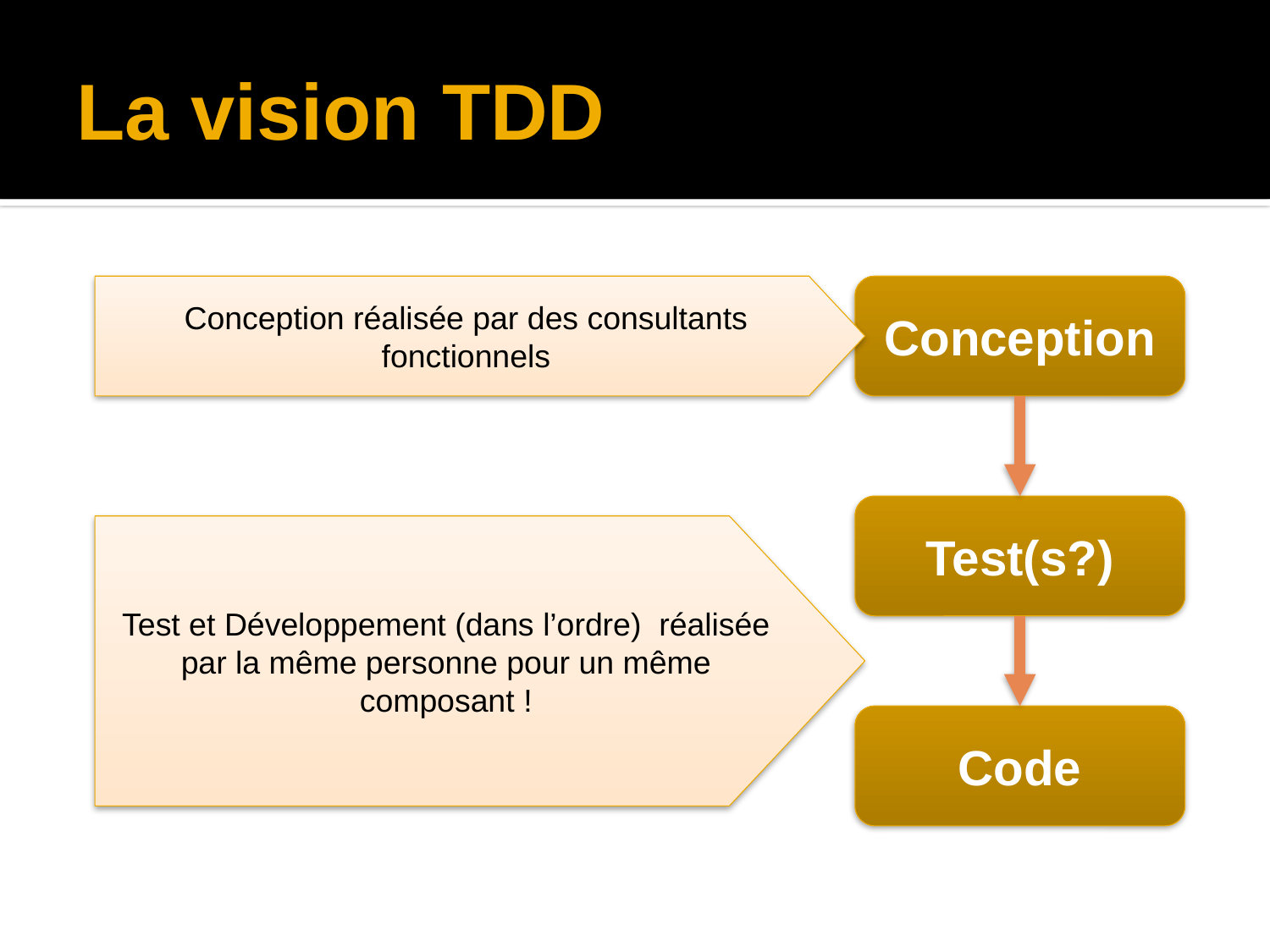

# La vision TDD
Conception réalisée par des consultants fonctionnels
Conception
Test(s?)
Test et Développement (dans l’ordre)  réalisée par la même personne pour un même composant !
Code